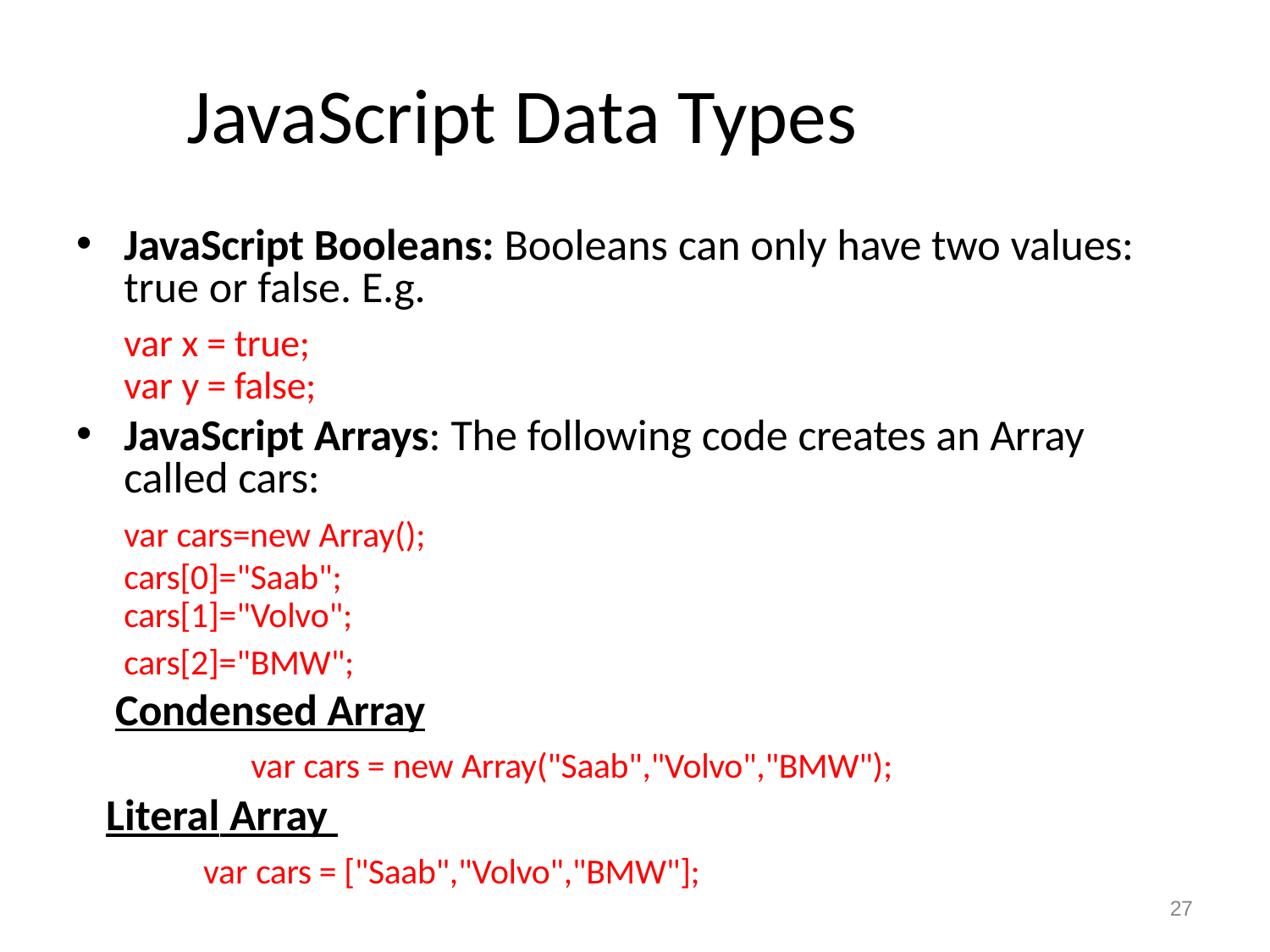

# JavaScript Data Types
JavaScript Booleans: Booleans can only have two values: true or false. E.g.
var x = true; var y = false;
JavaScript Arrays: The following code creates an Array called cars:
var cars=new Array(); cars[0]="Saab";
cars[1]="Volvo";
cars[2]="BMW";
    Condensed Array
    		var cars = new Array("Saab","Volvo","BMW");
   Literal Array
   	var cars = ["Saab","Volvo","BMW"];
27